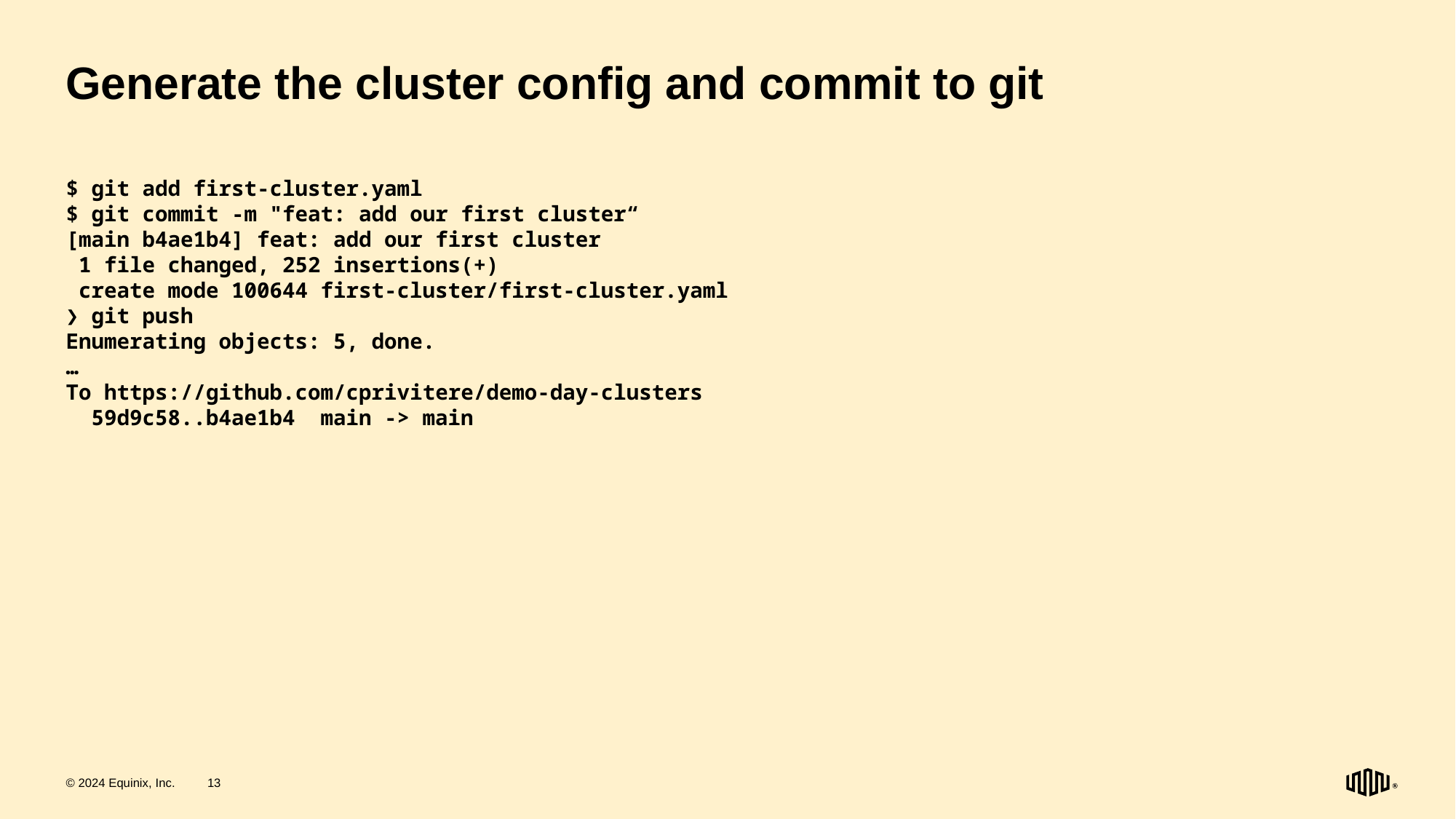

# Generate the cluster config and commit to git
$ git add first-cluster.yaml
$ git commit -m "feat: add our first cluster“
[main b4ae1b4] feat: add our first cluster
 1 file changed, 252 insertions(+)
 create mode 100644 first-cluster/first-cluster.yaml
❯ git push
Enumerating objects: 5, done.
…
To https://github.com/cprivitere/demo-day-clusters
  59d9c58..b4ae1b4  main -> main
© 2024 Equinix, Inc.
13